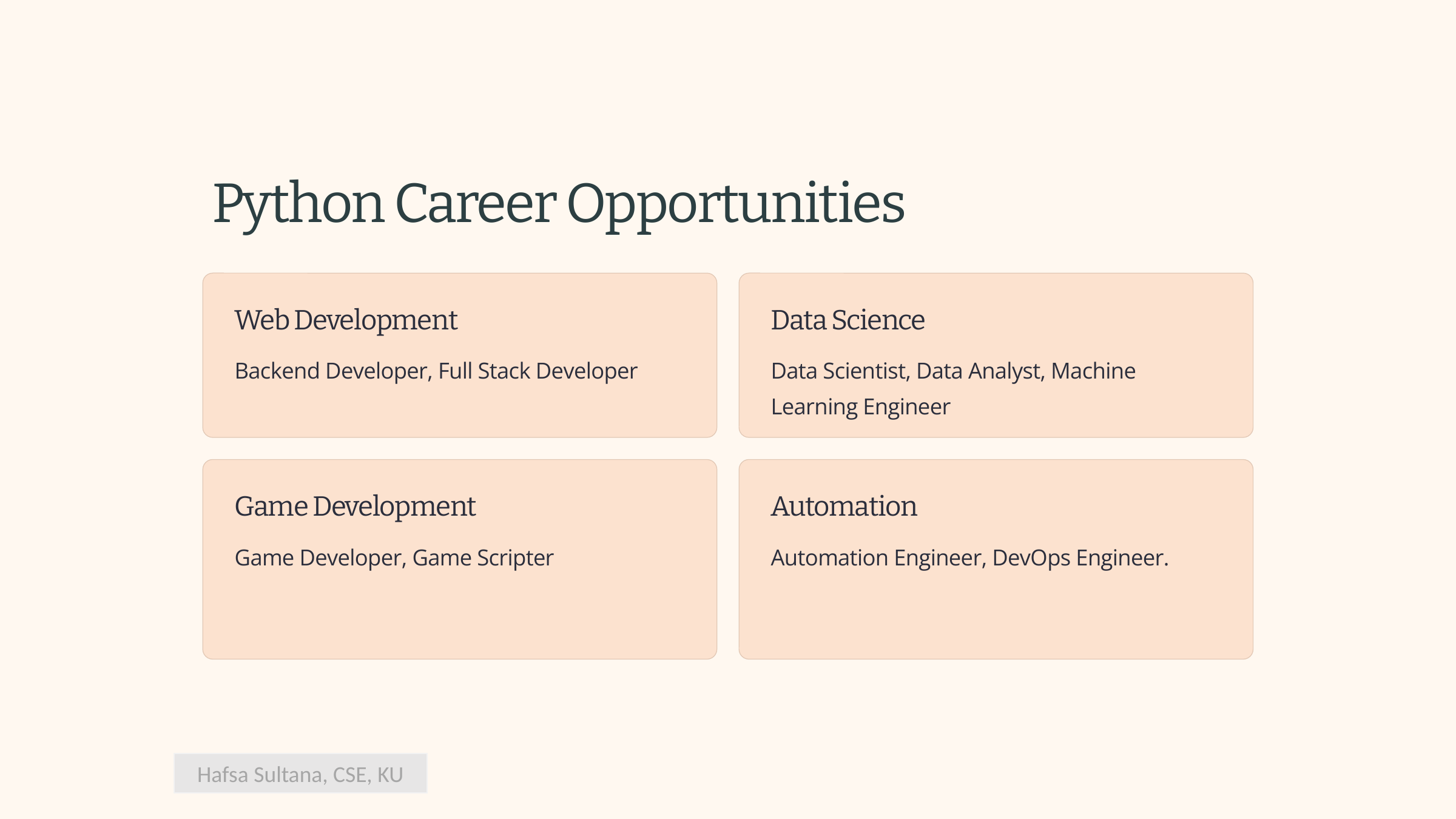

Python Career Opportunities

Web Development
Data Science
Backend Developer, Full Stack Developer
Data Scientist, Data Analyst, Machine Learning Engineer

Game Development
Automation
Game Developer, Game Scripter
Automation Engineer, DevOps Engineer.
Hafsa Sultana, CSE, KU